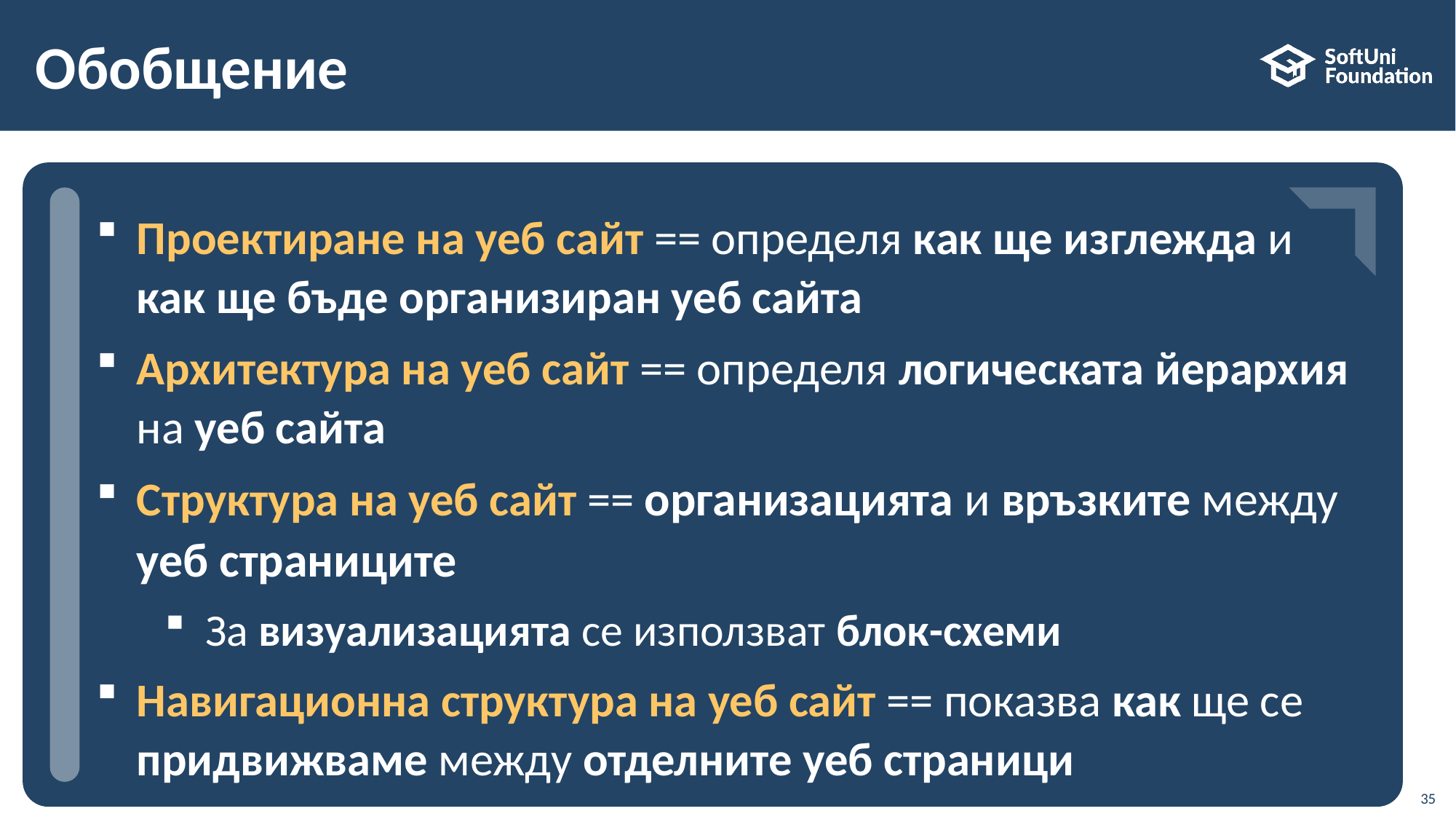

# Обобщение

Проектиране на уеб сайт == определя как ще изглежда и как ще бъде организиран уеб сайта
Архитектура на уеб сайт == определя логическата йерархия на уеб сайта
Структура на уеб сайт == организацията и връзките между уеб страниците
За визуализацията се използват блок-схеми
Навигационна структура на уеб сайт == показва как ще се придвижваме между отделните уеб страници
35